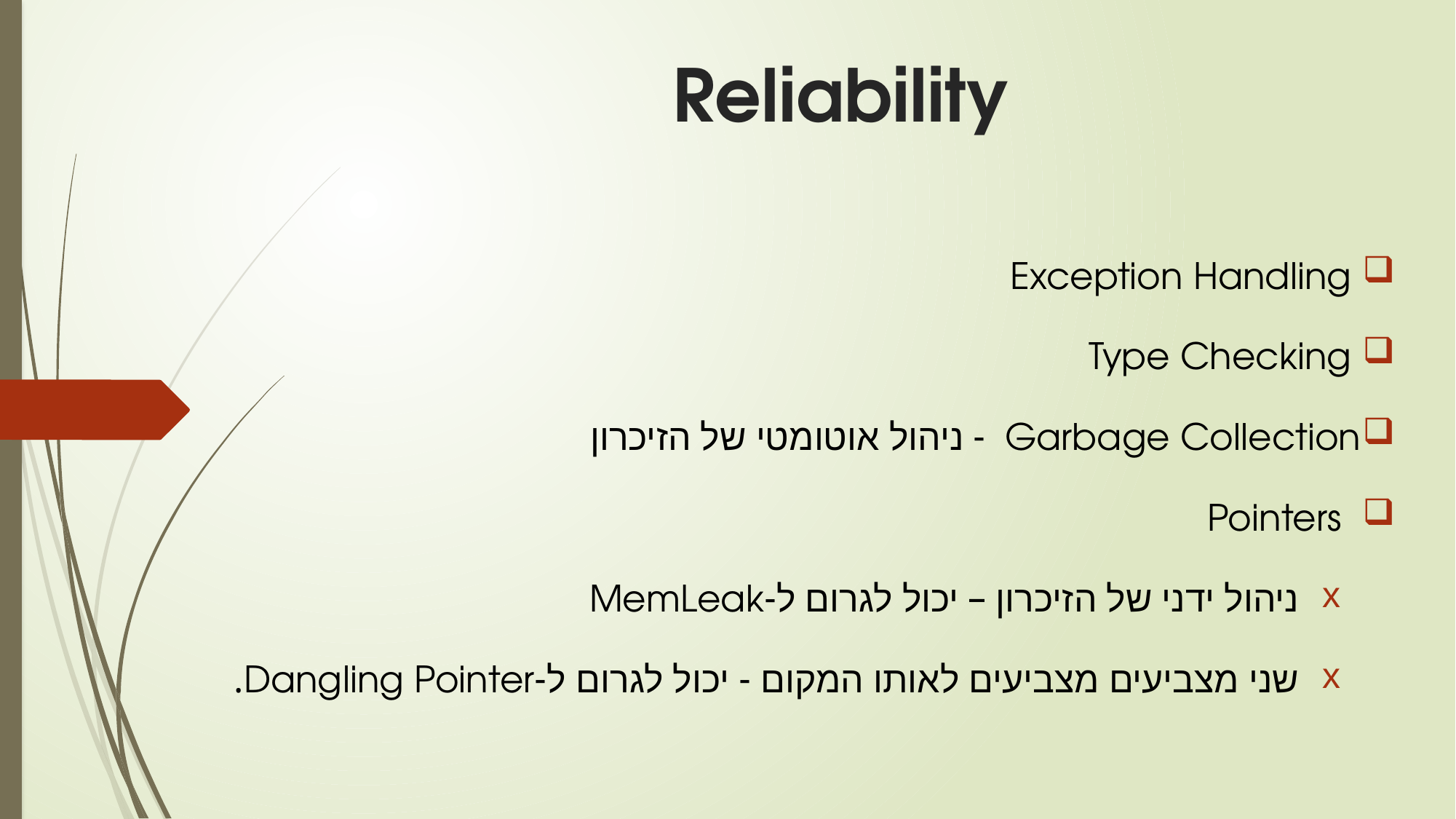

# Reliability
 Exception Handling
 Type Checking
Garbage Collection  - ניהול אוטומטי של הזיכרון
  Pointers
ניהול ידני של הזיכרון – יכול לגרום ל-MemLeak
שני מצביעים מצביעים לאותו המקום - יכול לגרום ל-Dangling Pointer.